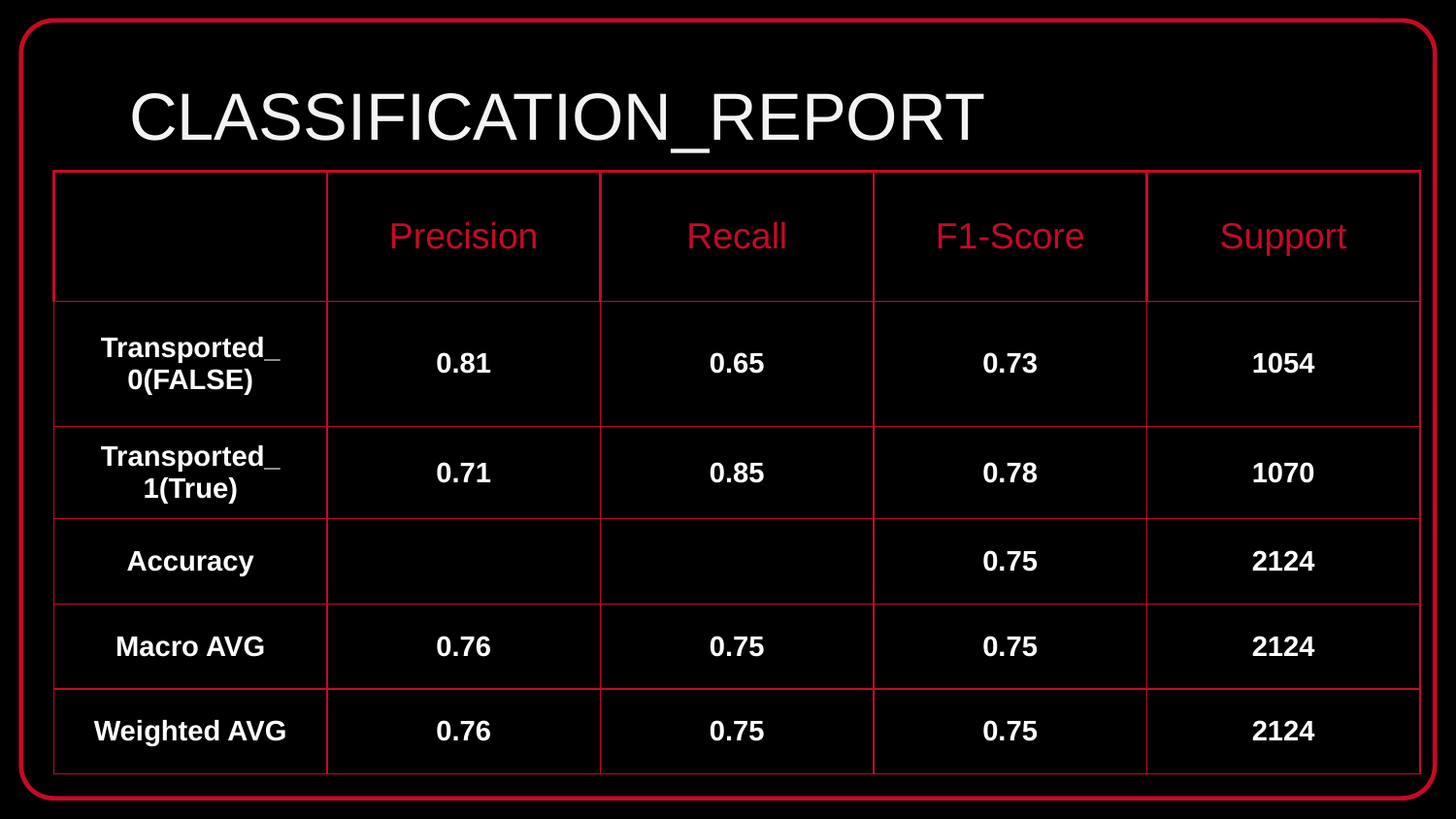

# CLASSIFICATION_REPORT
|  | Precision | Recall | F1-Score | Support |
| --- | --- | --- | --- | --- |
| Transported\_ 0(FALSE) | 0.81 | 0.65 | 0.73 | 1054 |
| Transported\_ 1(True) | 0.71 | 0.85 | 0.78 | 1070 |
| Accuracy |  |  | 0.75 | 2124 |
| Macro AVG | 0.76 | 0.75 | 0.75 | 2124 |
| Weighted AVG | 0.76 | 0.75 | 0.75 | 2124 |